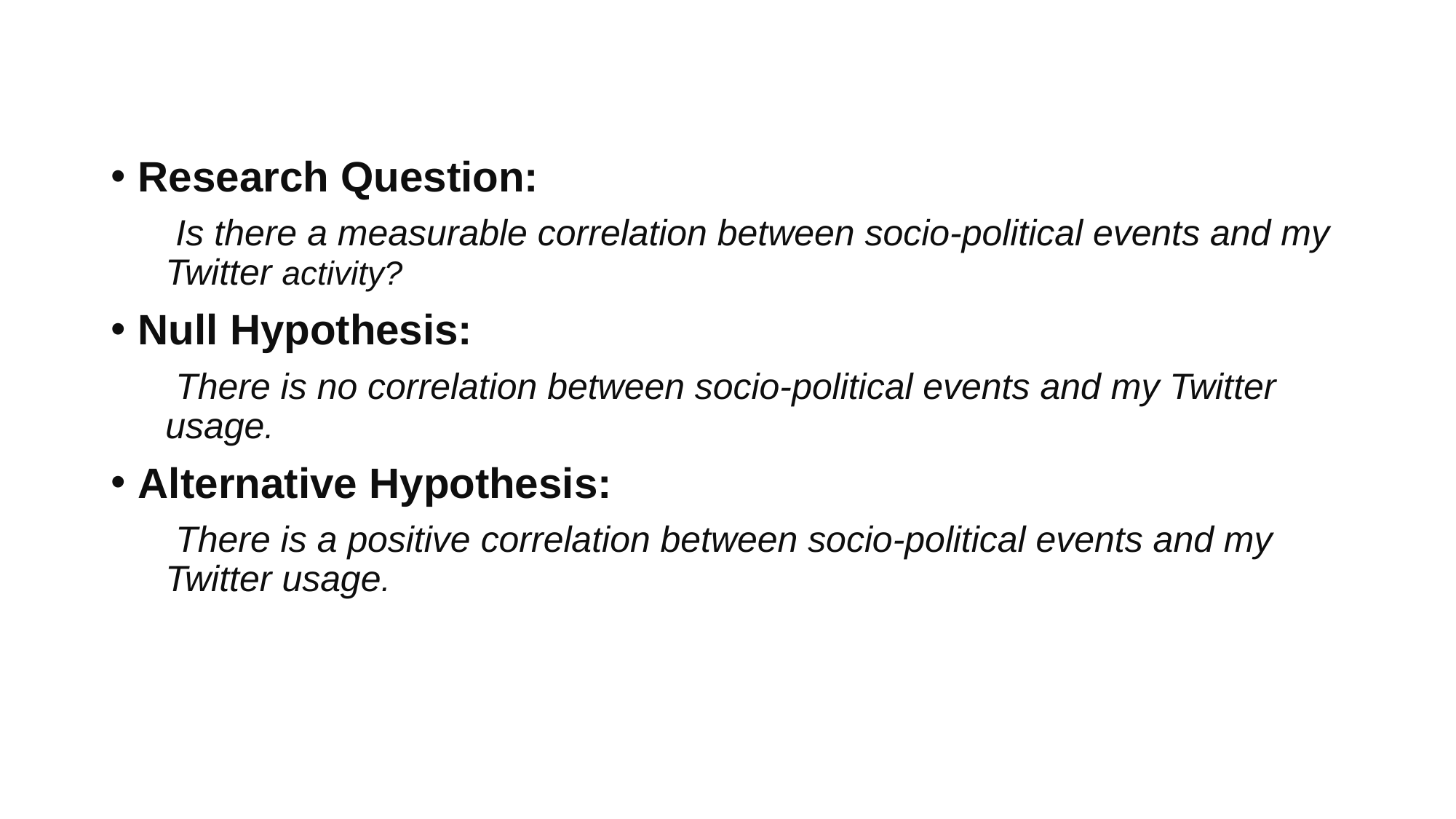

Research Question:
 Is there a measurable correlation between socio-political events and my Twitter activity?
Null Hypothesis:
 There is no correlation between socio-political events and my Twitter usage.
Alternative Hypothesis:
 There is a positive correlation between socio-political events and my Twitter usage.